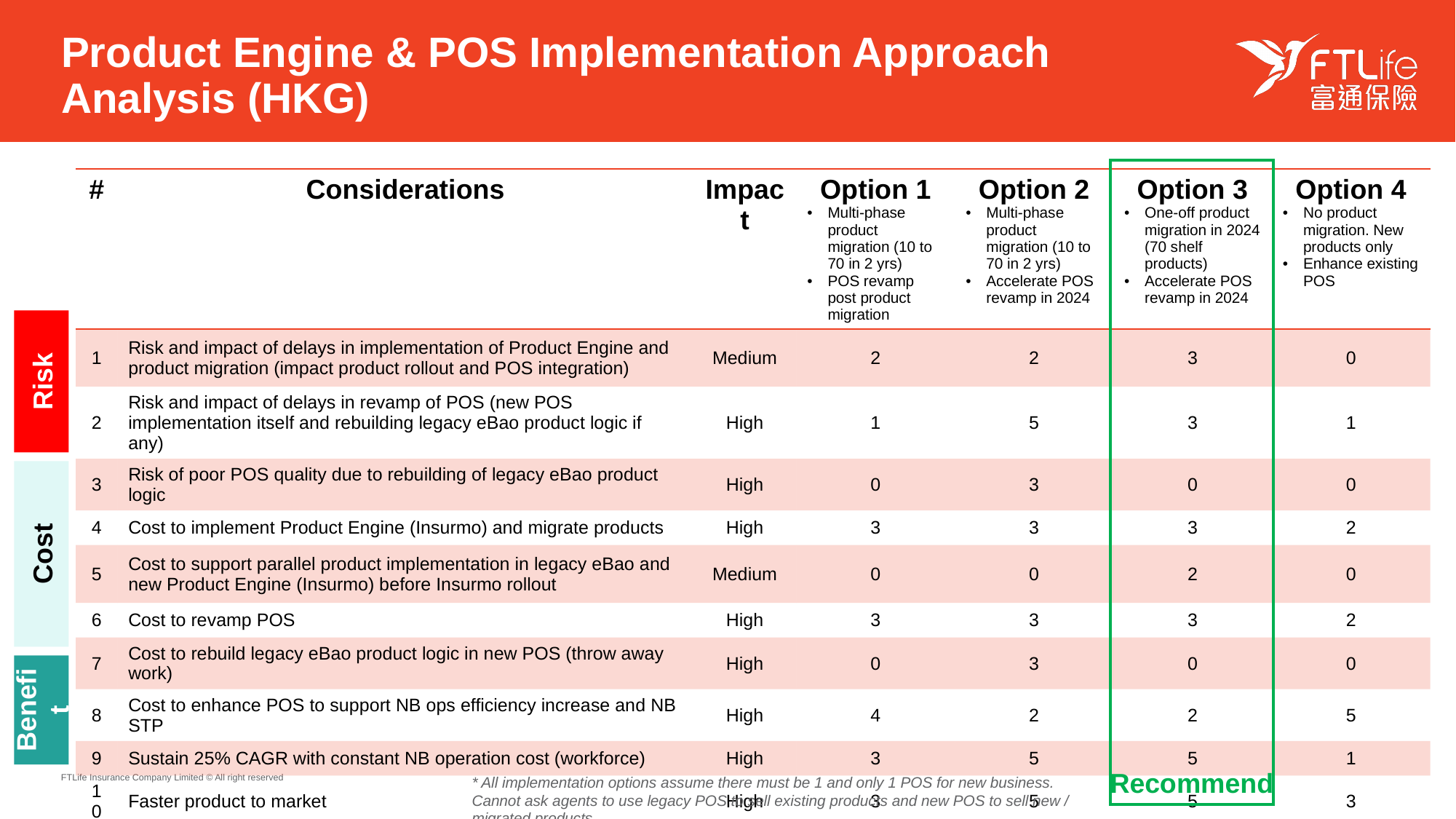

# Product Engine & POS Implementation Approach Analysis (HKG)

| # | Considerations | Impact | Option 1 Multi-phase product migration (10 to 70 in 2 yrs) POS revamp post product migration | Option 2 Multi-phase product migration (10 to 70 in 2 yrs) Accelerate POS revamp in 2024 | Option 3 One-off product migration in 2024 (70 shelf products) Accelerate POS revamp in 2024 | Option 4 No product migration. New products only Enhance existing POS |
| --- | --- | --- | --- | --- | --- | --- |
| 1 | Risk and impact of delays in implementation of Product Engine and product migration (impact product rollout and POS integration) | Medium | 2 | 2 | 3 | 0 |
| 2 | Risk and impact of delays in revamp of POS (new POS implementation itself and rebuilding legacy eBao product logic if any) | High | 1 | 5 | 3 | 1 |
| 3 | Risk of poor POS quality due to rebuilding of legacy eBao product logic | High | 0 | 3 | 0 | 0 |
| 4 | Cost to implement Product Engine (Insurmo) and migrate products | High | 3 | 3 | 3 | 2 |
| 5 | Cost to support parallel product implementation in legacy eBao and new Product Engine (Insurmo) before Insurmo rollout | Medium | 0 | 0 | 2 | 0 |
| 6 | Cost to revamp POS | High | 3 | 3 | 3 | 2 |
| 7 | Cost to rebuild legacy eBao product logic in new POS (throw away work) | High | 0 | 3 | 0 | 0 |
| 8 | Cost to enhance POS to support NB ops efficiency increase and NB STP | High | 4 | 2 | 2 | 5 |
| 9 | Sustain 25% CAGR with constant NB operation cost (workforce) | High | 3 | 5 | 5 | 1 |
| 10 | Faster product to market | High | 3 | 5 | 5 | 3 |
| 11 | Enable 1 core system strategy across HKG and GBA | High | 4 | 4 | 5 | 2 |
Risk
Cost
Benefit
Recommend
* All implementation options assume there must be 1 and only 1 POS for new business. Cannot ask agents to use legacy POS to sell existing products and new POS to sell new / migrated products